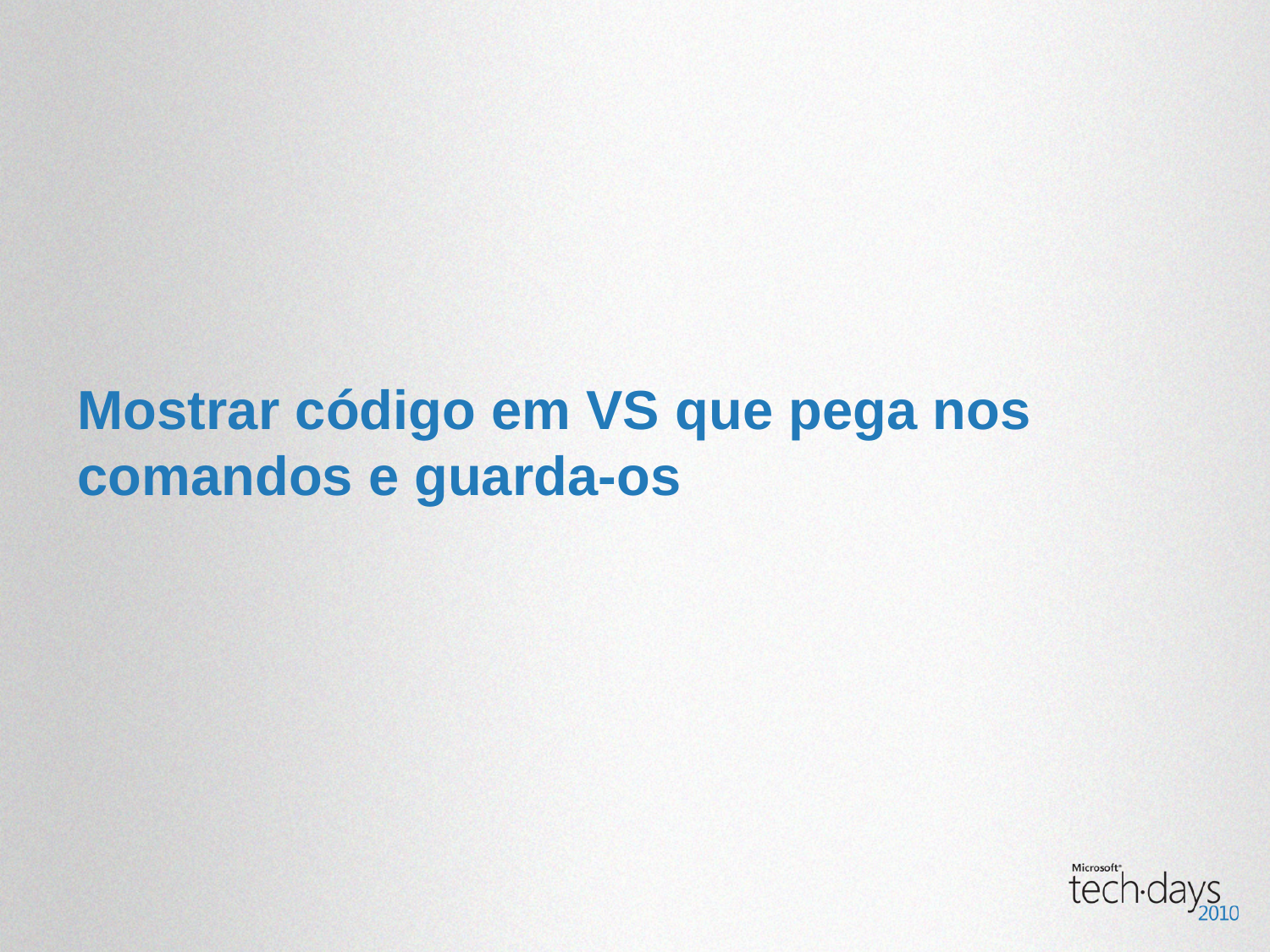

# Mostrar código em VS que pega nos comandos e guarda-os